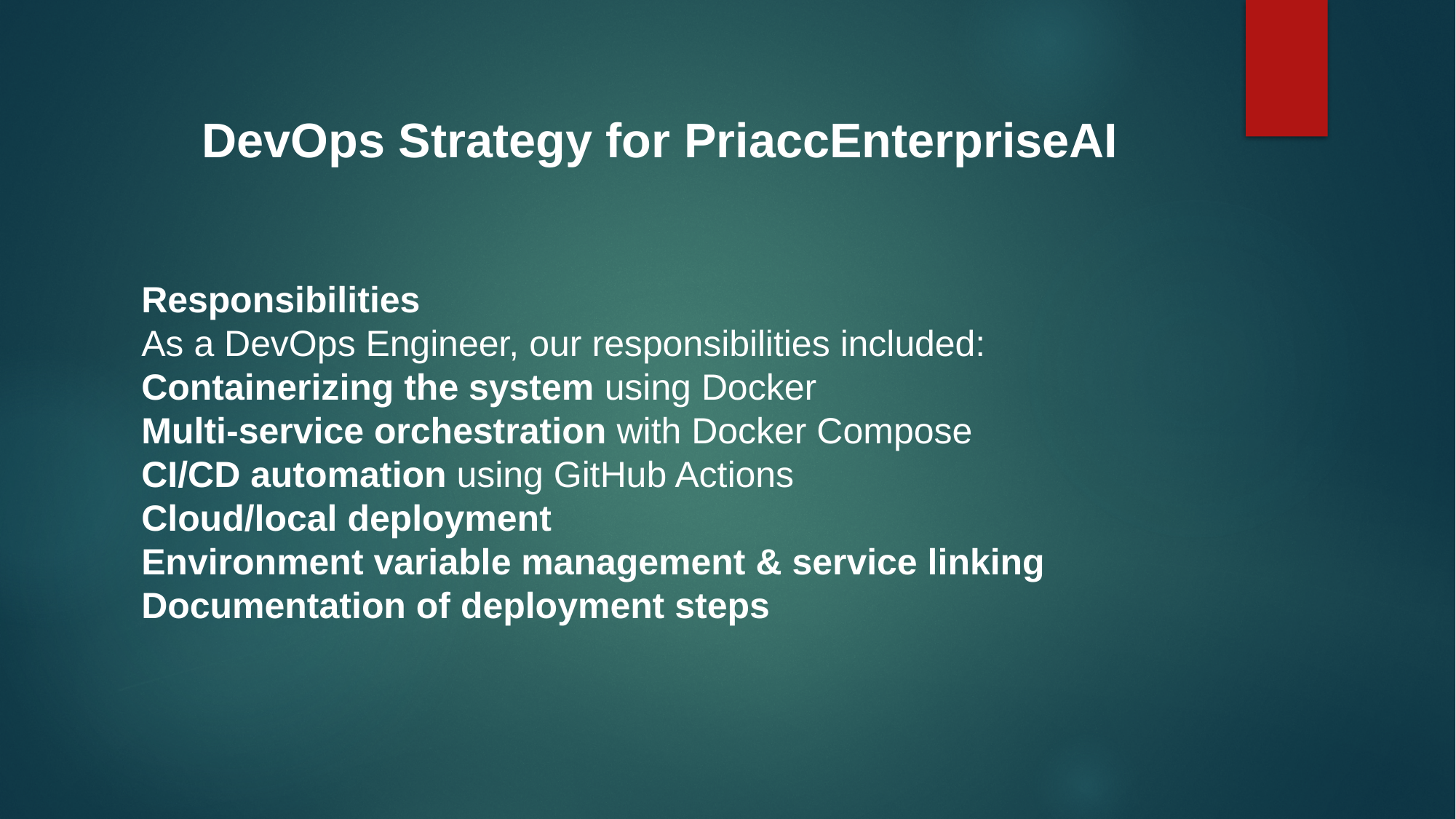

DevOps Strategy for PriaccEnterpriseAI
Responsibilities
As a DevOps Engineer, our responsibilities included:
Containerizing the system using Docker
Multi-service orchestration with Docker Compose
CI/CD automation using GitHub Actions
Cloud/local deployment
Environment variable management & service linking
Documentation of deployment steps